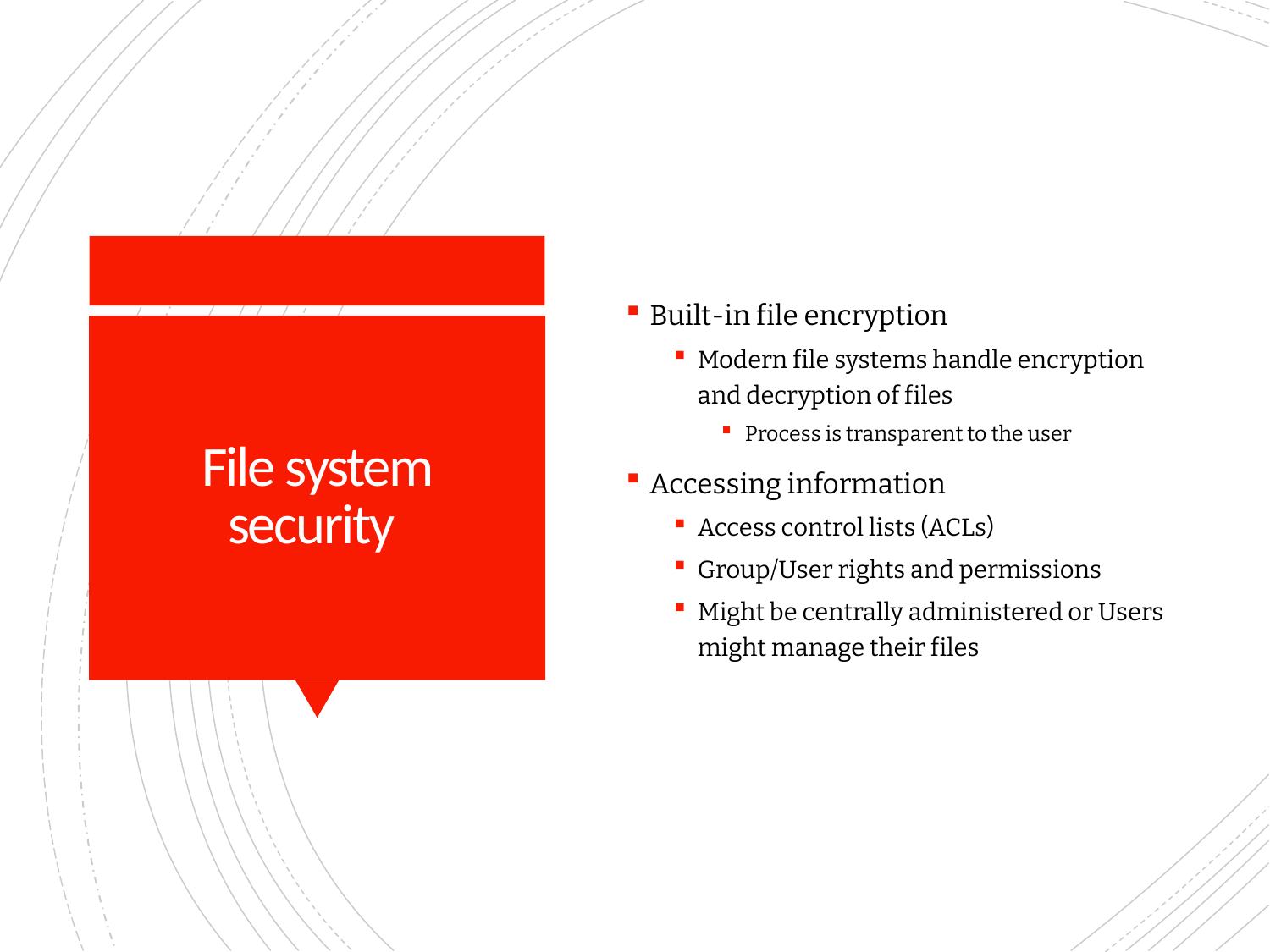

Built-in file encryption
Modern file systems handle encryption and decryption of files
Process is transparent to the user
Accessing information
Access control lists (ACLs)
Group/User rights and permissions
Might be centrally administered or Users might manage their files
# File system security